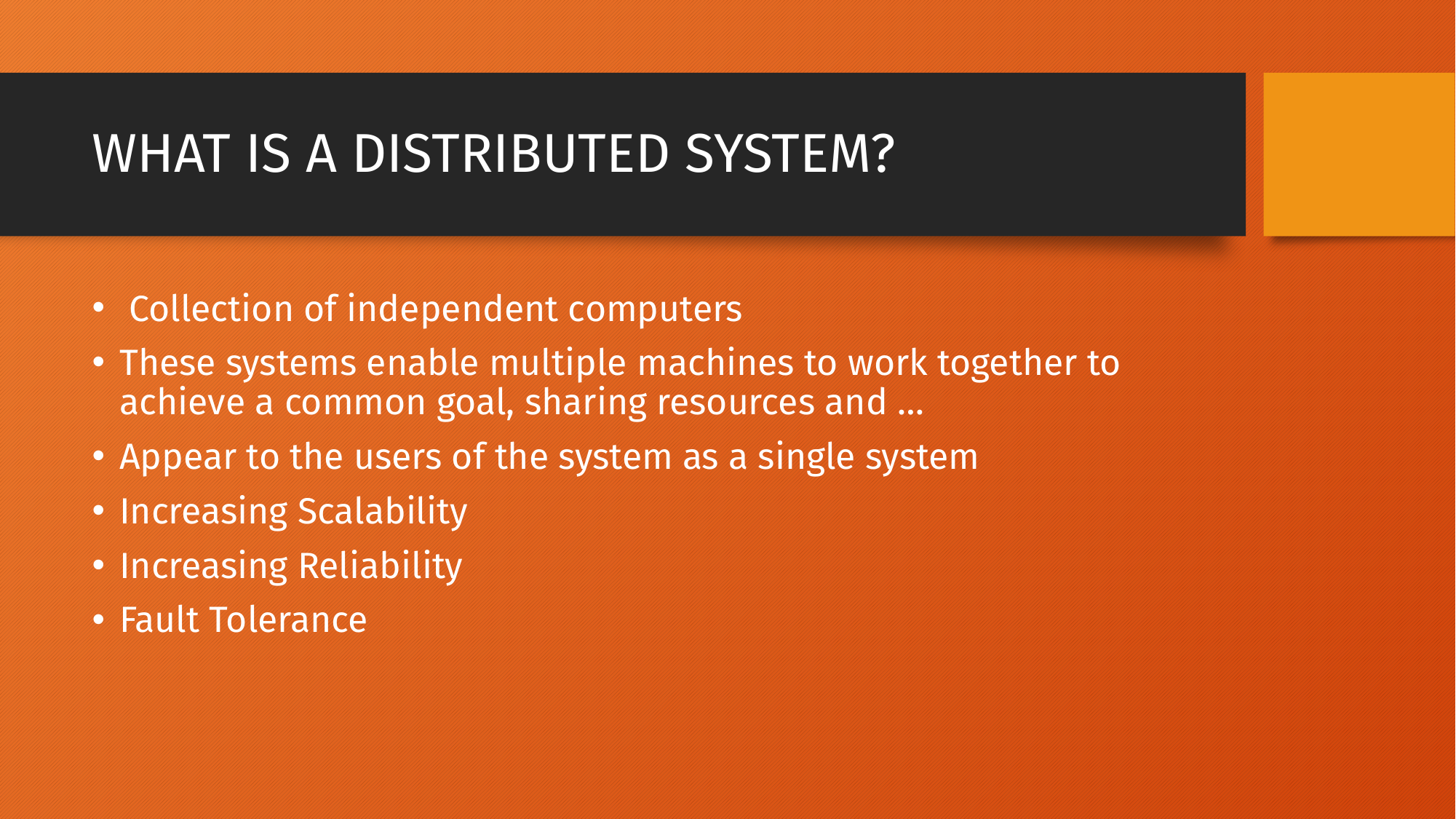

# WHAT IS A DISTRIBUTED SYSTEM?
 Collection of independent computers
These systems enable multiple machines to work together to achieve a common goal, sharing resources and …
Appear to the users of the system as a single system
Increasing Scalability
Increasing Reliability
Fault Tolerance